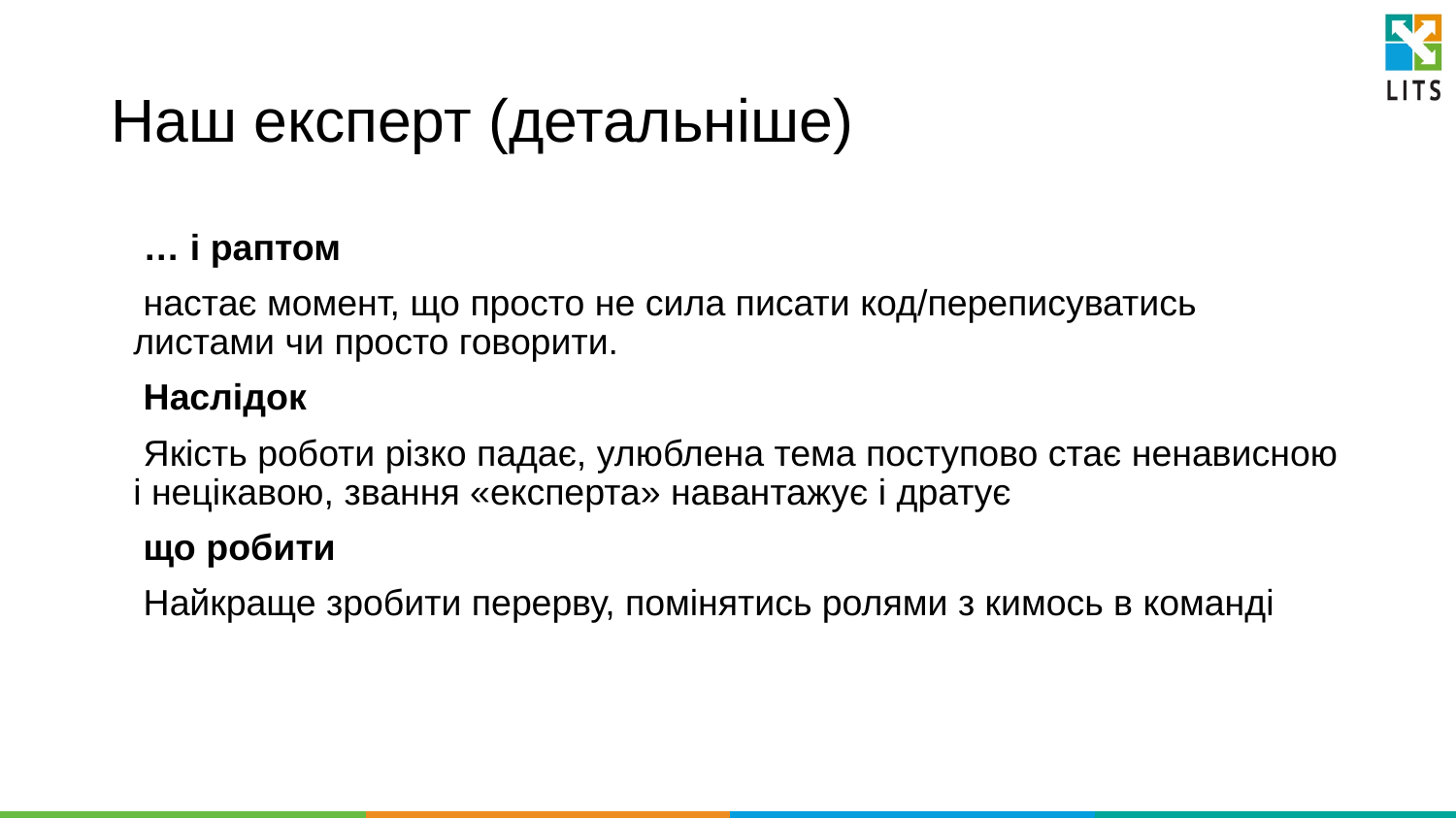

# Наш експерт (детальніше)
 … і раптом
 настає момент, що просто не сила писати код/переписуватись листами чи просто говорити.
 Наслідок
 Якість роботи різко падає, улюблена тема поступово стає ненависною і нецікавою, звання «експерта» навантажує і дратує
 що робити
 Найкраще зробити перерву, помінятись ролями з кимось в команді